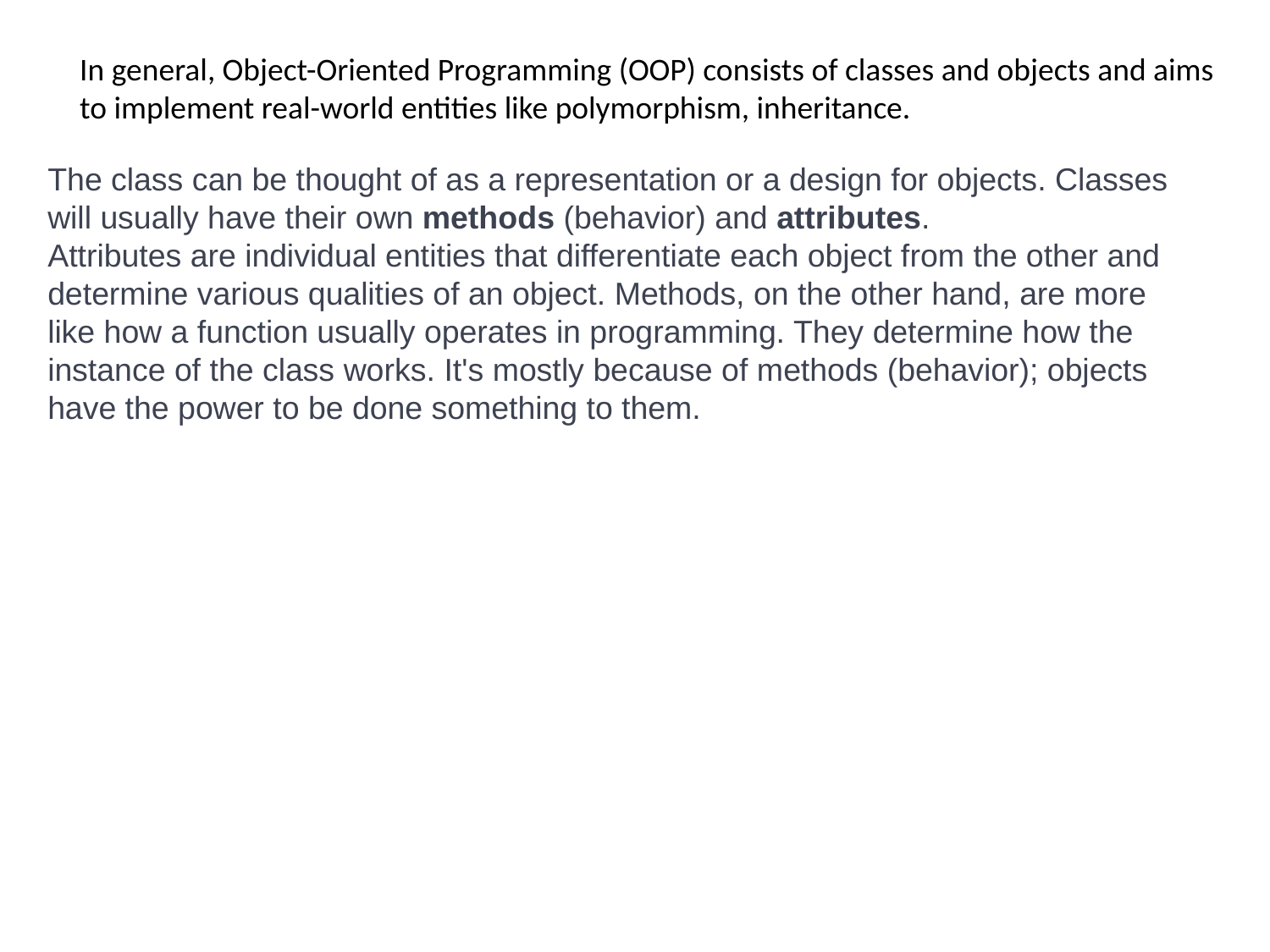

In general, Object-Oriented Programming (OOP) consists of classes and objects and aims to implement real-world entities like polymorphism, inheritance.
The class can be thought of as a representation or a design for objects. Classes will usually have their own methods (behavior) and attributes.
Attributes are individual entities that differentiate each object from the other and determine various qualities of an object. Methods, on the other hand, are more like how a function usually operates in programming. They determine how the instance of the class works. It's mostly because of methods (behavior); objects have the power to be done something to them.